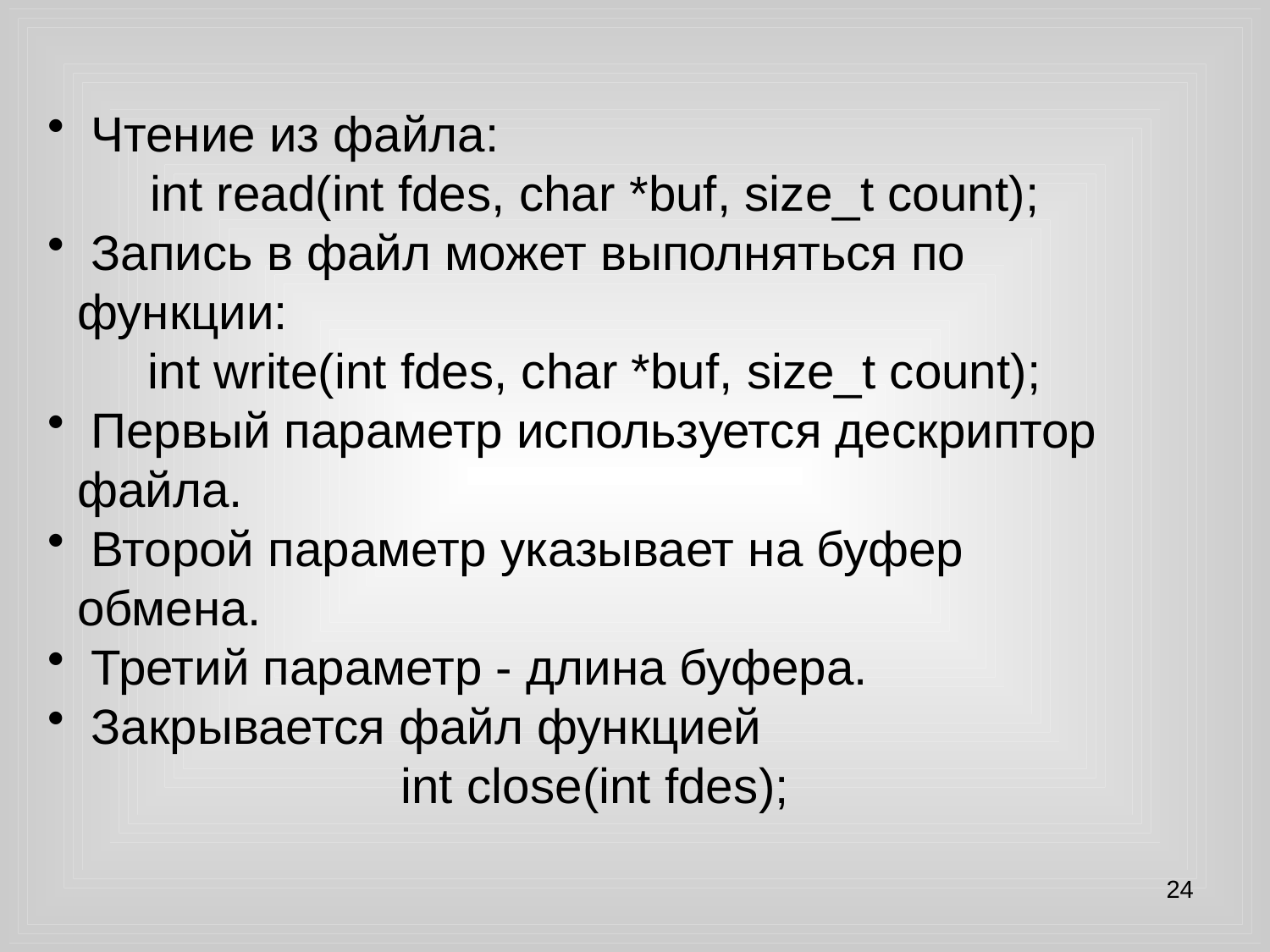

Чтение из файла:
int read(int fdes, char *buf, size_t count);
 Запись в файл может выполняться по функции:
int write(int fdes, char *buf, size_t count);
 Первый параметр используется дескриптор файла.
 Второй параметр указывает на буфер обмена.
 Третий параметр ‑ длина буфера.
 Закрывается файл функцией
int close(int fdes);
24